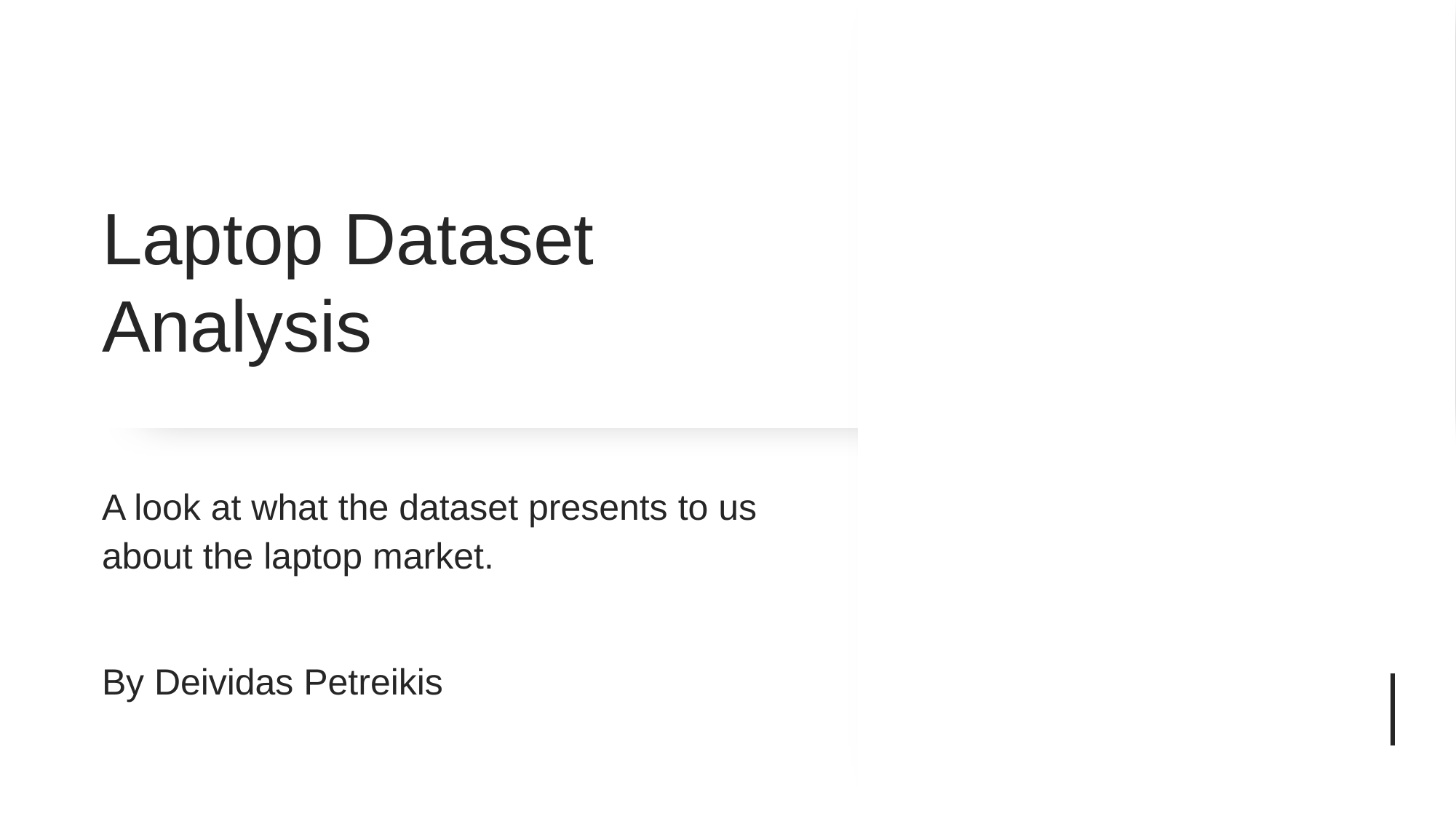

# Laptop Dataset Analysis
A look at what the dataset presents to us about the laptop market.

By Deividas Petreikis